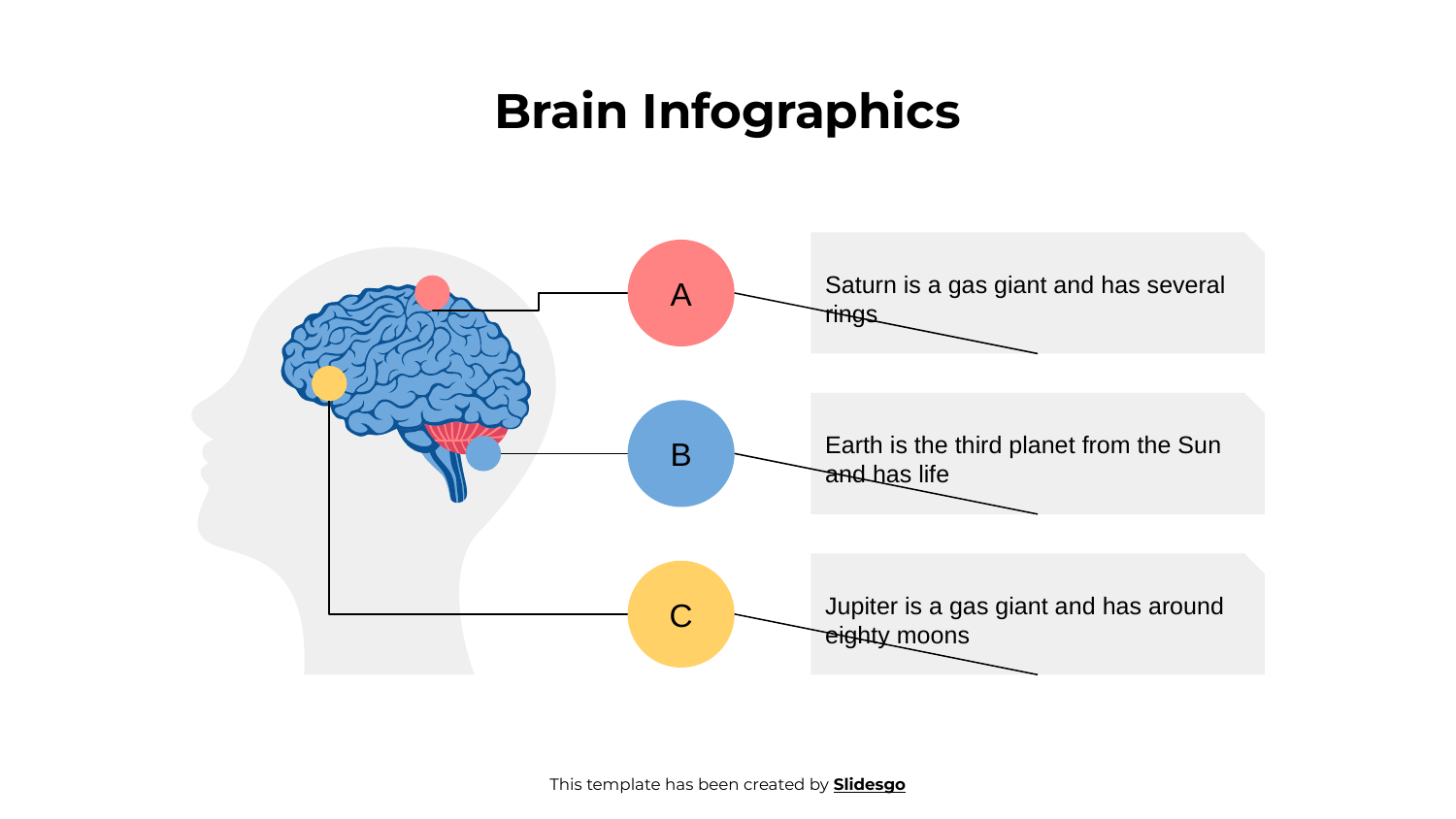

# Brain Infographics
Saturn is a gas giant and has several rings
A

Earth is the third planet from the Sun and has life
B

Jupiter is a gas giant and has around eighty moons
C
This template has been created by Slidesgo